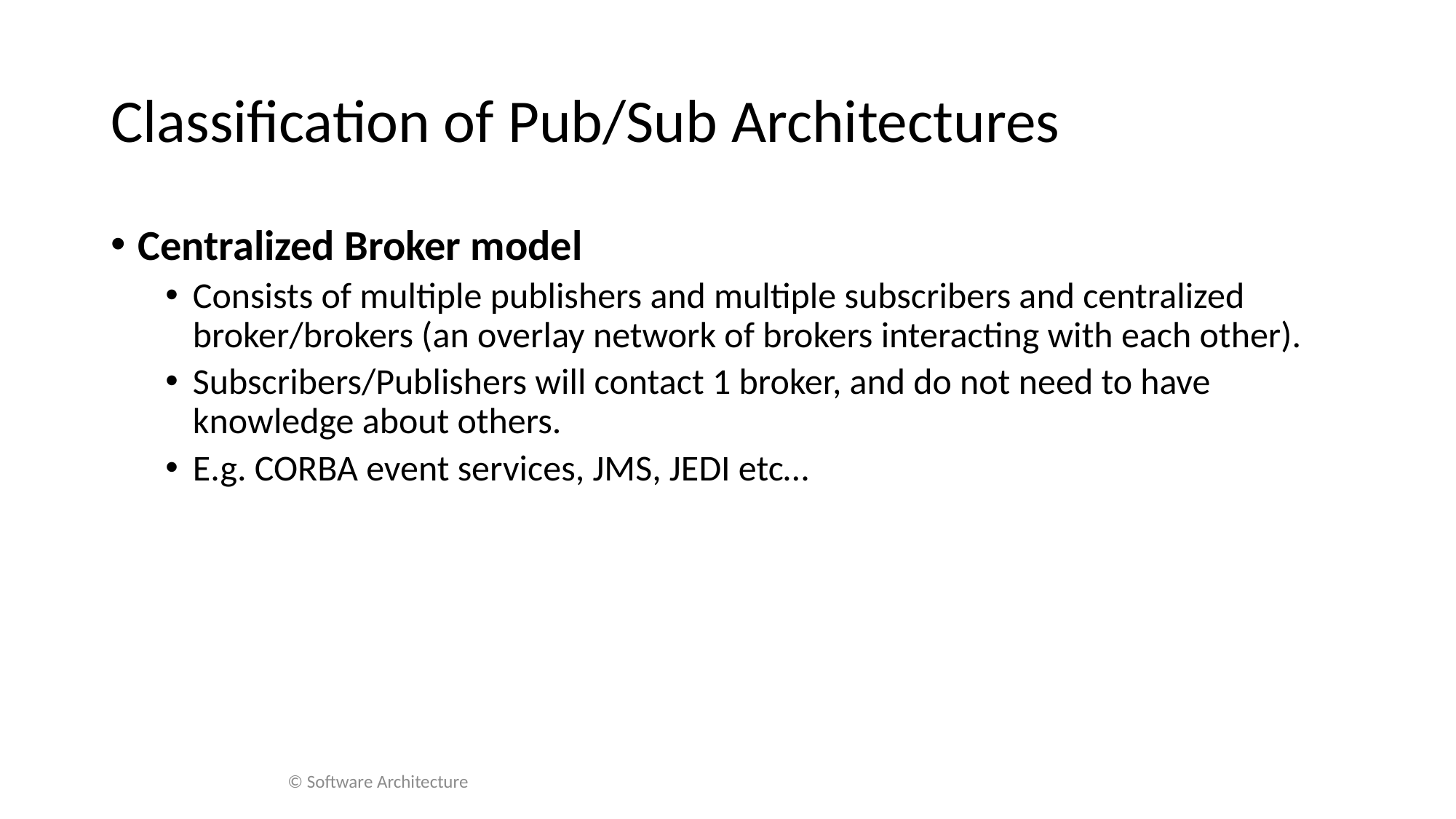

# Classification of Pub/Sub Architectures
Centralized Broker model
Consists of multiple publishers and multiple subscribers and centralized broker/brokers (an overlay network of brokers interacting with each other).
Subscribers/Publishers will contact 1 broker, and do not need to have knowledge about others.
E.g. CORBA event services, JMS, JEDI etc…

© Software Architecture